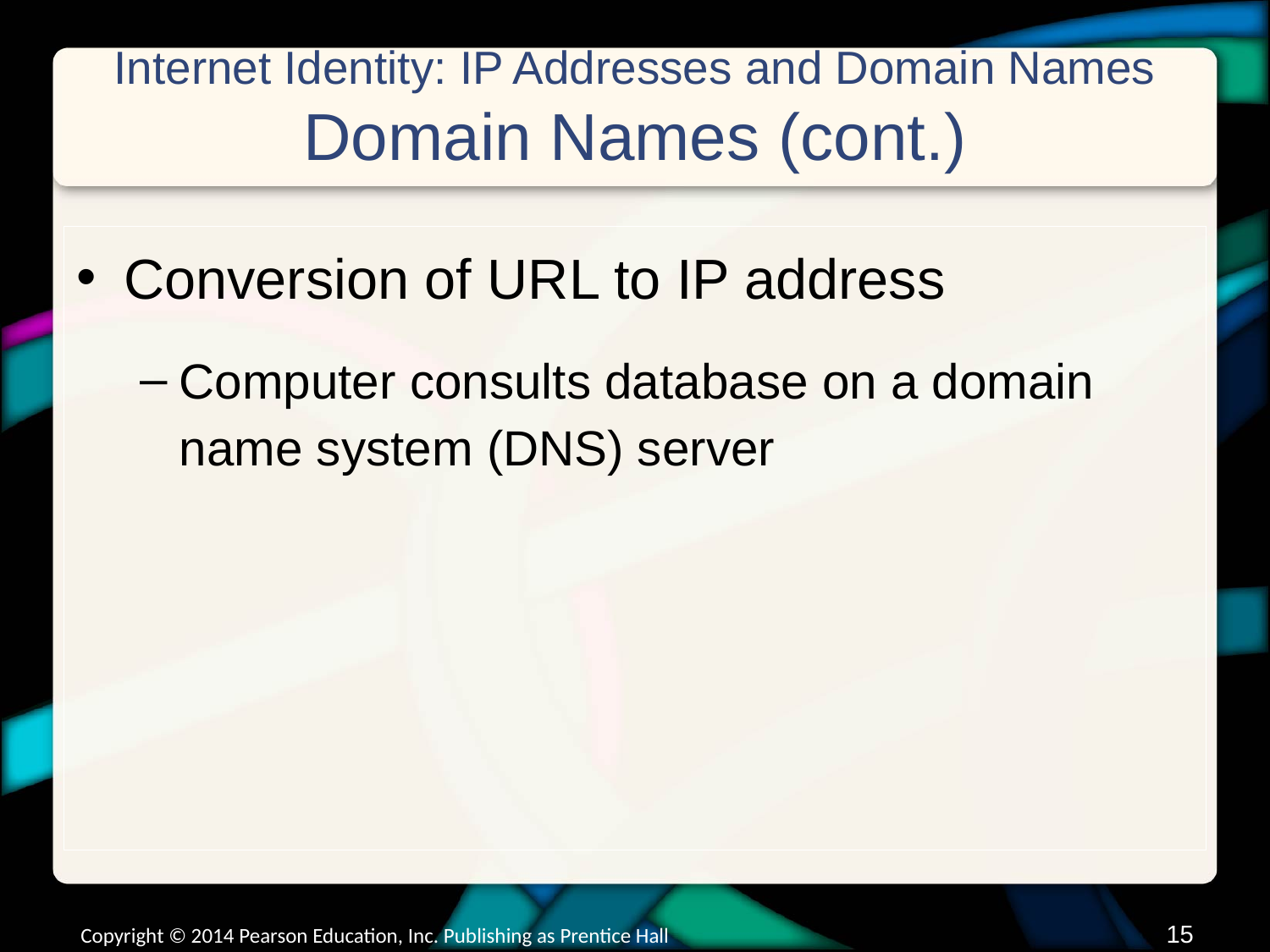

# Internet Identity: IP Addresses and Domain Names Domain Names (cont.)
Conversion of URL to IP address
Computer consults database on a domain name system (DNS) server
15
Copyright © 2014 Pearson Education, Inc. Publishing as Prentice Hall